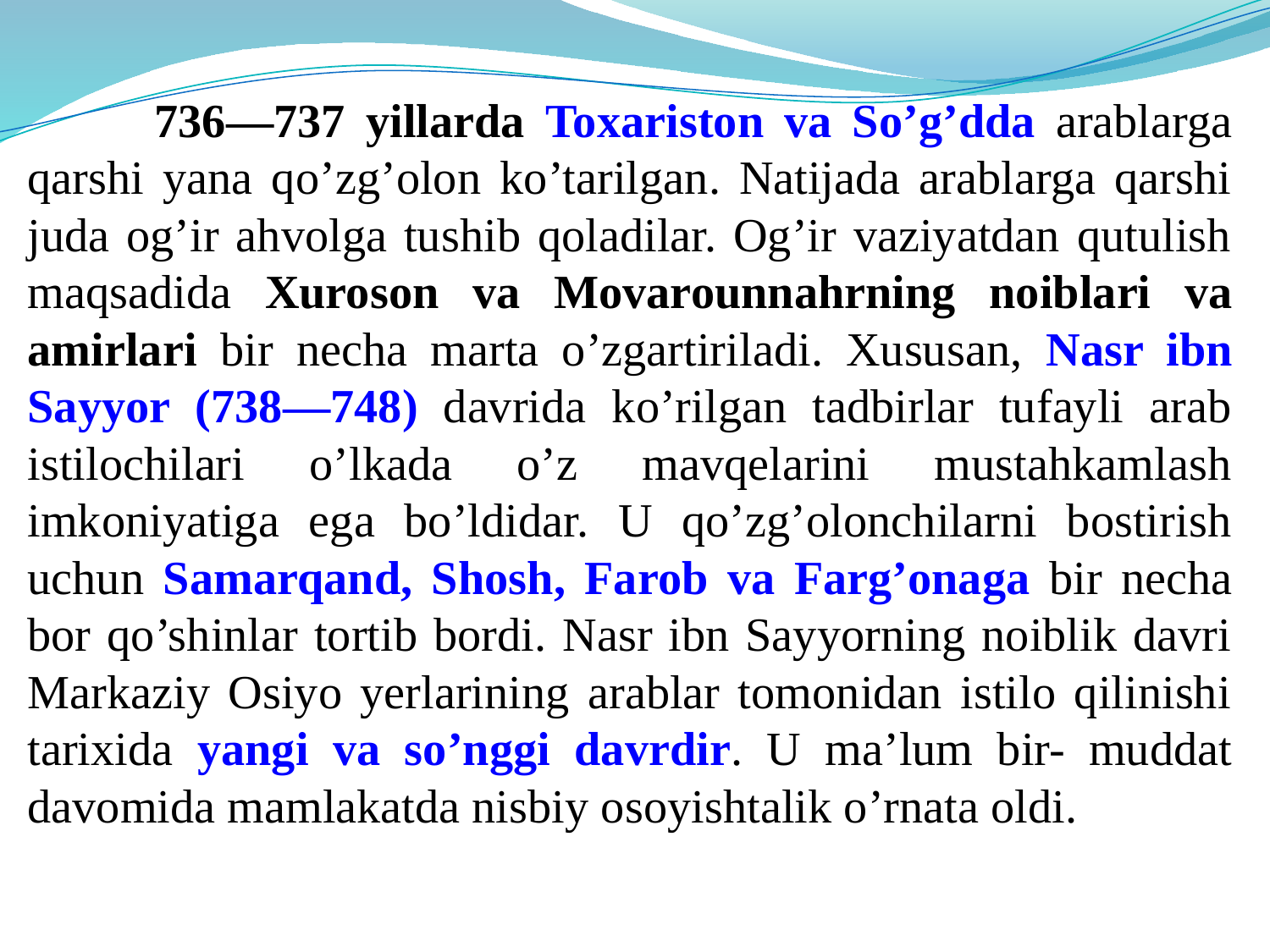

736—737 yillarda Toxariston va So’g’dda arablarga qarshi yana qo’zg’olon ko’tarilgan. Natijada arablarga qarshi juda og’ir ahvolga tushib qoladilar. Og’ir vaziyatdan qutulish maqsadida Xuroson va Movarounnahrning noiblari va amirlari bir necha marta o’zgartiriladi. Xususan, Nasr ibn Sayyor (738—748) davrida ko’rilgan tadbirlar tufayli arab istilochilari o’lkada o’z mavqelarini mustahkamlash imkoniyatiga ega bo’ldidar. U qo’zg’olonchilarni bostirish uchun Samarqand, Shosh, Farob va Farg’onaga bir necha bor qo’shinlar tortib bordi. Nasr ibn Sayyorning noiblik davri Markaziy Osiyo yerlarining arablar tomonidan istilo qilinishi tarixida yangi va so’nggi davrdir. U ma’lum bir- muddat davomida mamlakatda nisbiy osoyishtalik o’rnata oldi.